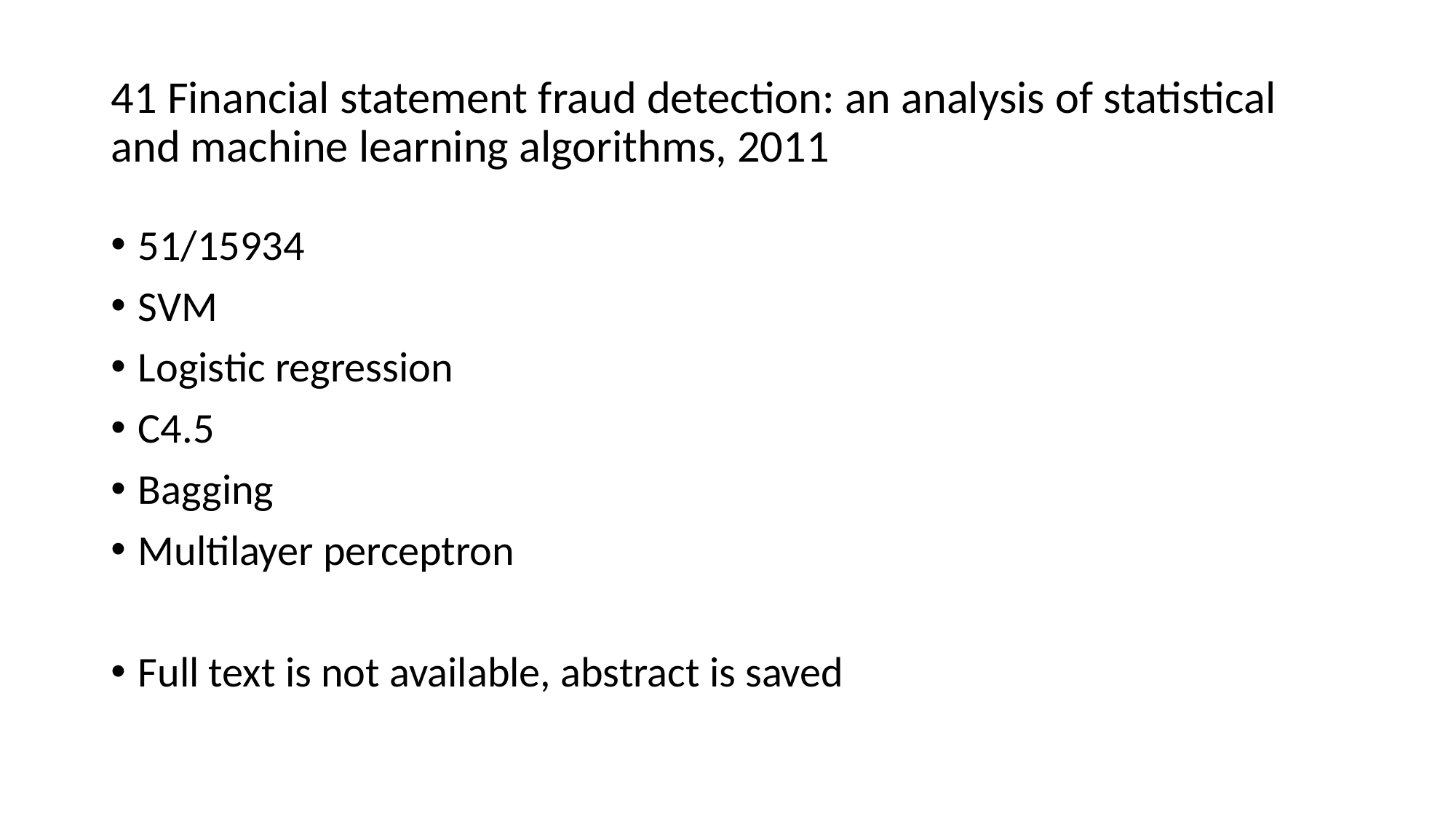

# 41 Financial statement fraud detection: an analysis of statistical and machine learning algorithms, 2011
51/15934
SVM
Logistic regression
C4.5
Bagging
Multilayer perceptron

Full text is not available, abstract is saved